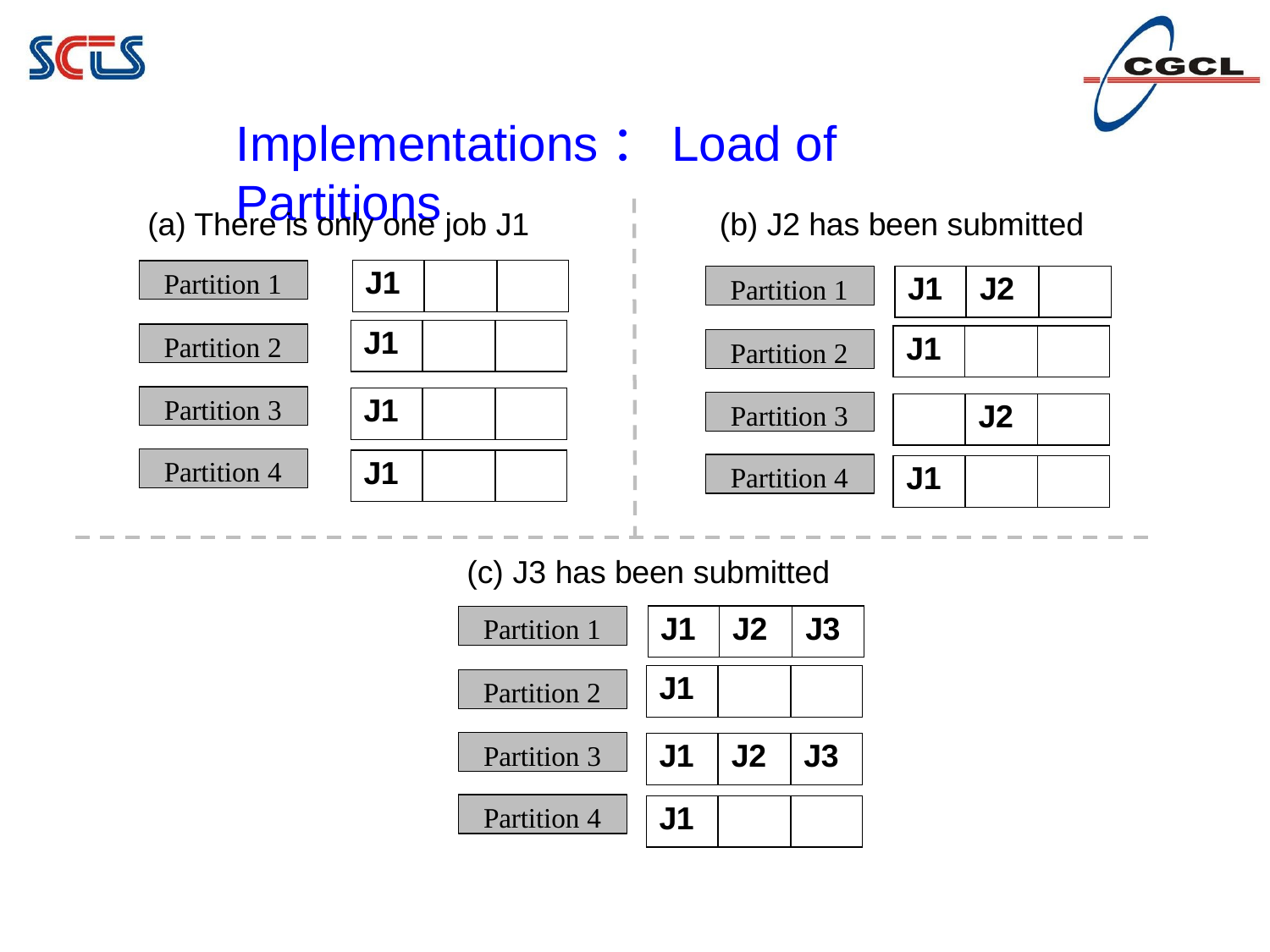

# Implementations：Load of Partitions

(a) There is only one job J1	(b) J2 has been submitted
| J1 |  |  |
| --- | --- | --- |
Partition 1
| J1 | J2 |  |
| --- | --- | --- |
Partition 1
| J1 |  |  |
| --- | --- | --- |
Partition 2
| J1 |  |  |
| --- | --- | --- |
Partition 2
Partition 3
| J1 |  |  |
| --- | --- | --- |
Partition 3
|  | J2 |  |
| --- | --- | --- |
Partition 4
| J1 |  |  |
| --- | --- | --- |
Partition 4
| J1 |  |  |
| --- | --- | --- |

(c) J3 has been submitted
| J1 | J2 | J3 |
| --- | --- | --- |
Partition 1
| J1 |  |  |
| --- | --- | --- |
Partition 2
Partition 3
| J1 | J2 | J3 |
| --- | --- | --- |
Partition 4
| J1 |  |  |
| --- | --- | --- |